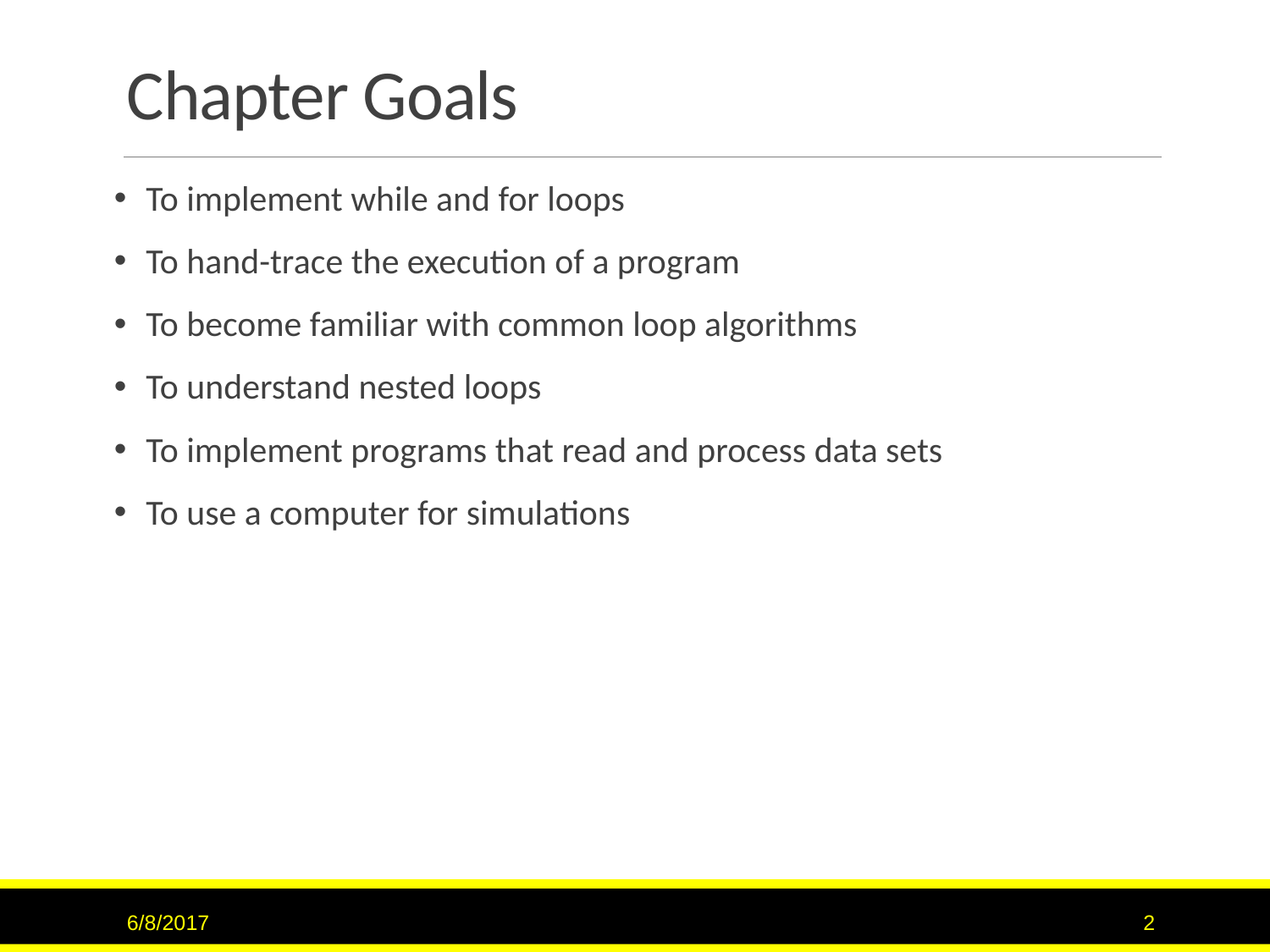

# Chapter Goals
To implement while and for loops
To hand-trace the execution of a program
To become familiar with common loop algorithms
To understand nested loops
To implement programs that read and process data sets
To use a computer for simulations

6/8/2017
2